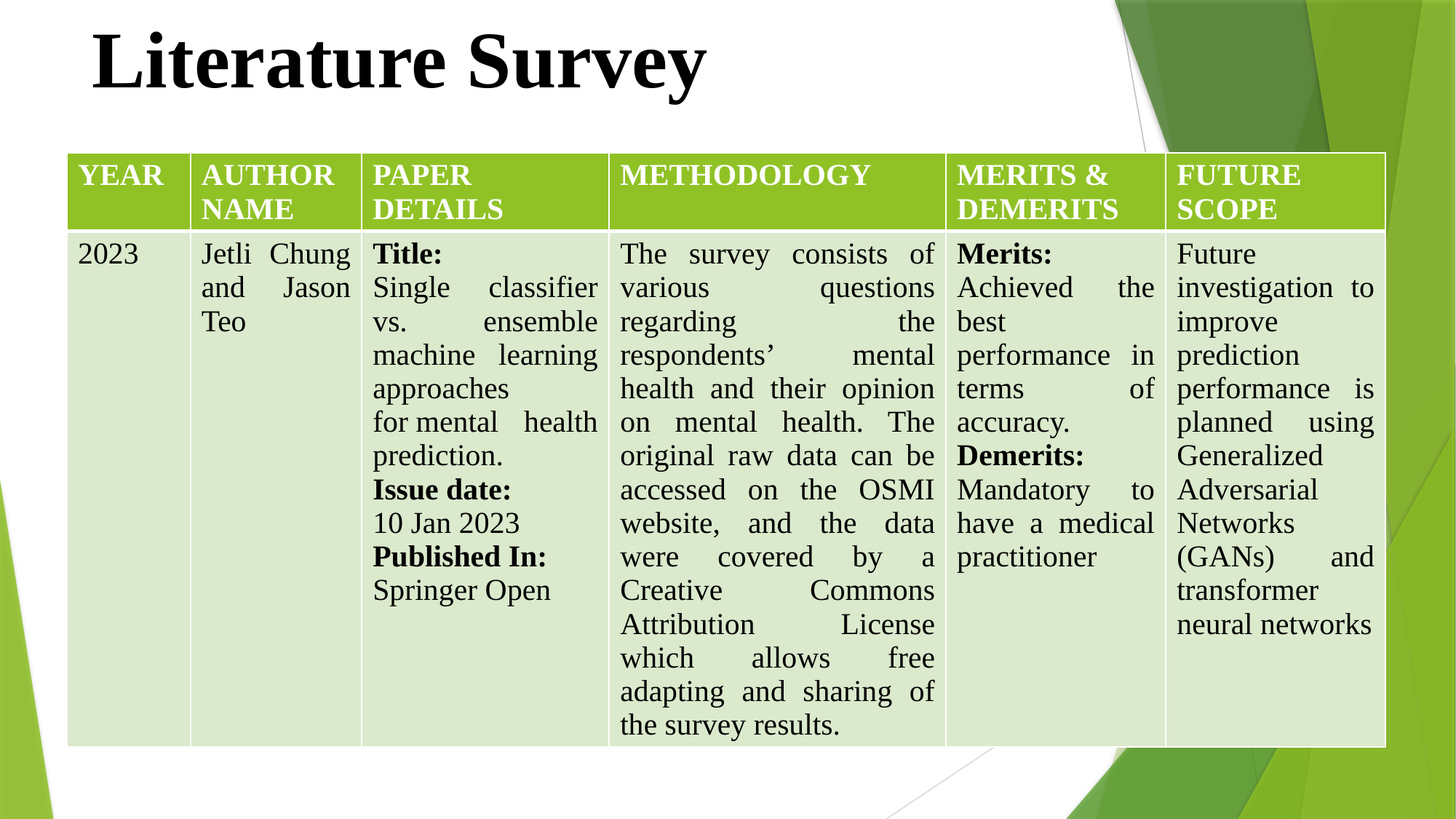

# Literature Survey
| YEAR | AUTHOR NAME | PAPER DETAILS | METHODOLOGY | MERITS & DEMERITS | FUTURE SCOPE |
| --- | --- | --- | --- | --- | --- |
| 2023 | Jetli Chung and Jason Teo | Title: Single classifier vs. ensemble machine learning approaches for mental health prediction. Issue date: 10 Jan 2023 Published In: Springer Open | The survey consists of various questions regarding the respondents’ mental health and their opinion on mental health. The original raw data can be accessed on the OSMI website, and the data were covered by a Creative Commons Attribution License which allows free adapting and sharing of the survey results. | Merits: Achieved the best performance in terms of accuracy. Demerits: Mandatory to have a medical practitioner | Future investigation to improve prediction performance is planned using Generalized Adversarial Networks (GANs) and transformer neural networks |